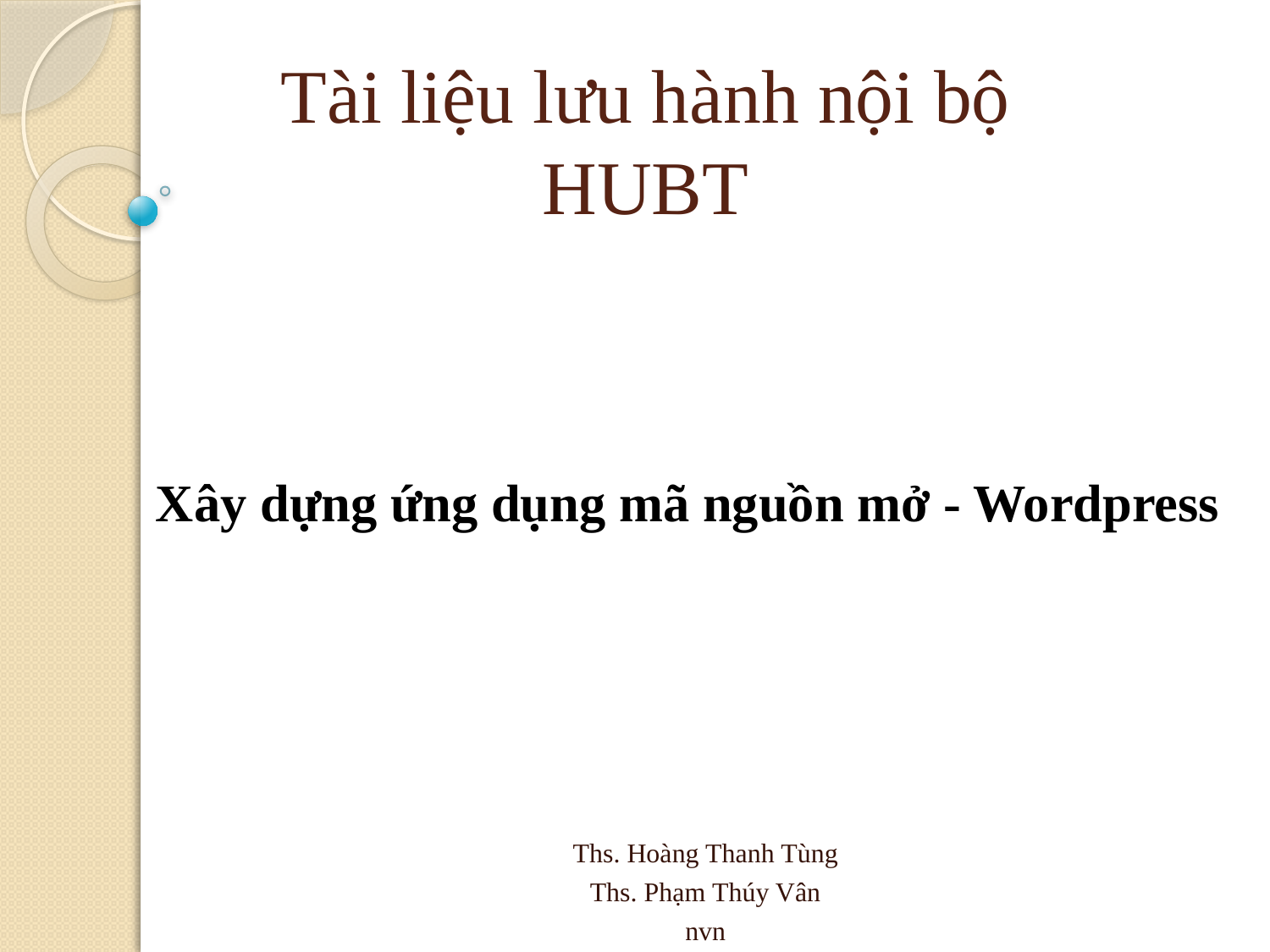

# Tài liệu lưu hành nội bộ HUBT
Xây dựng ứng dụng mã nguồn mở - Wordpress
Ths. Hoàng Thanh Tùng
Ths. Phạm Thúy Vân
nvn